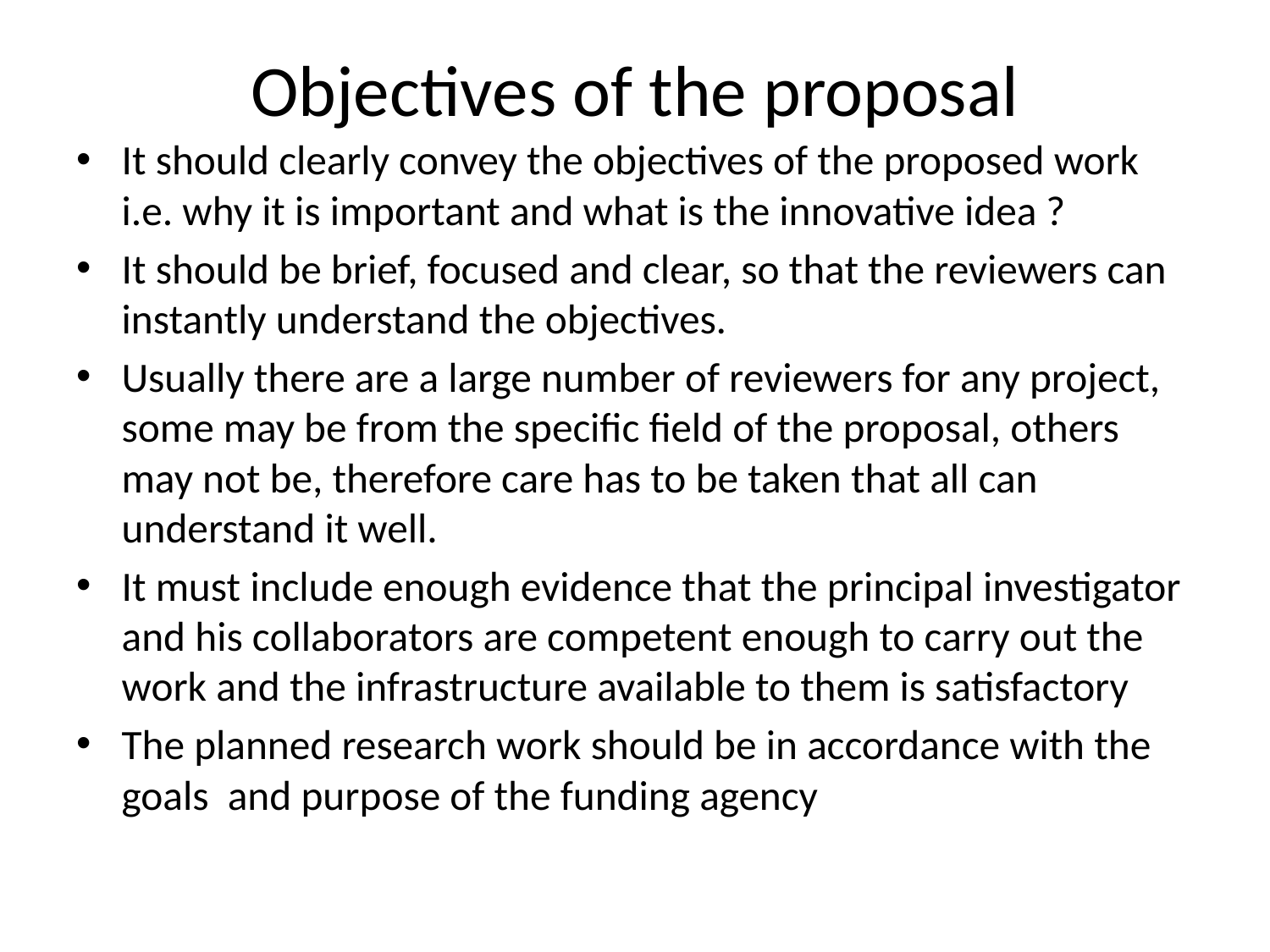

# Objectives of the proposal
It should clearly convey the objectives of the proposed work i.e. why it is important and what is the innovative idea ?
It should be brief, focused and clear, so that the reviewers can instantly understand the objectives.
Usually there are a large number of reviewers for any project, some may be from the specific field of the proposal, others may not be, therefore care has to be taken that all can understand it well.
It must include enough evidence that the principal investigator and his collaborators are competent enough to carry out the work and the infrastructure available to them is satisfactory
The planned research work should be in accordance with the goals  and purpose of the funding agency